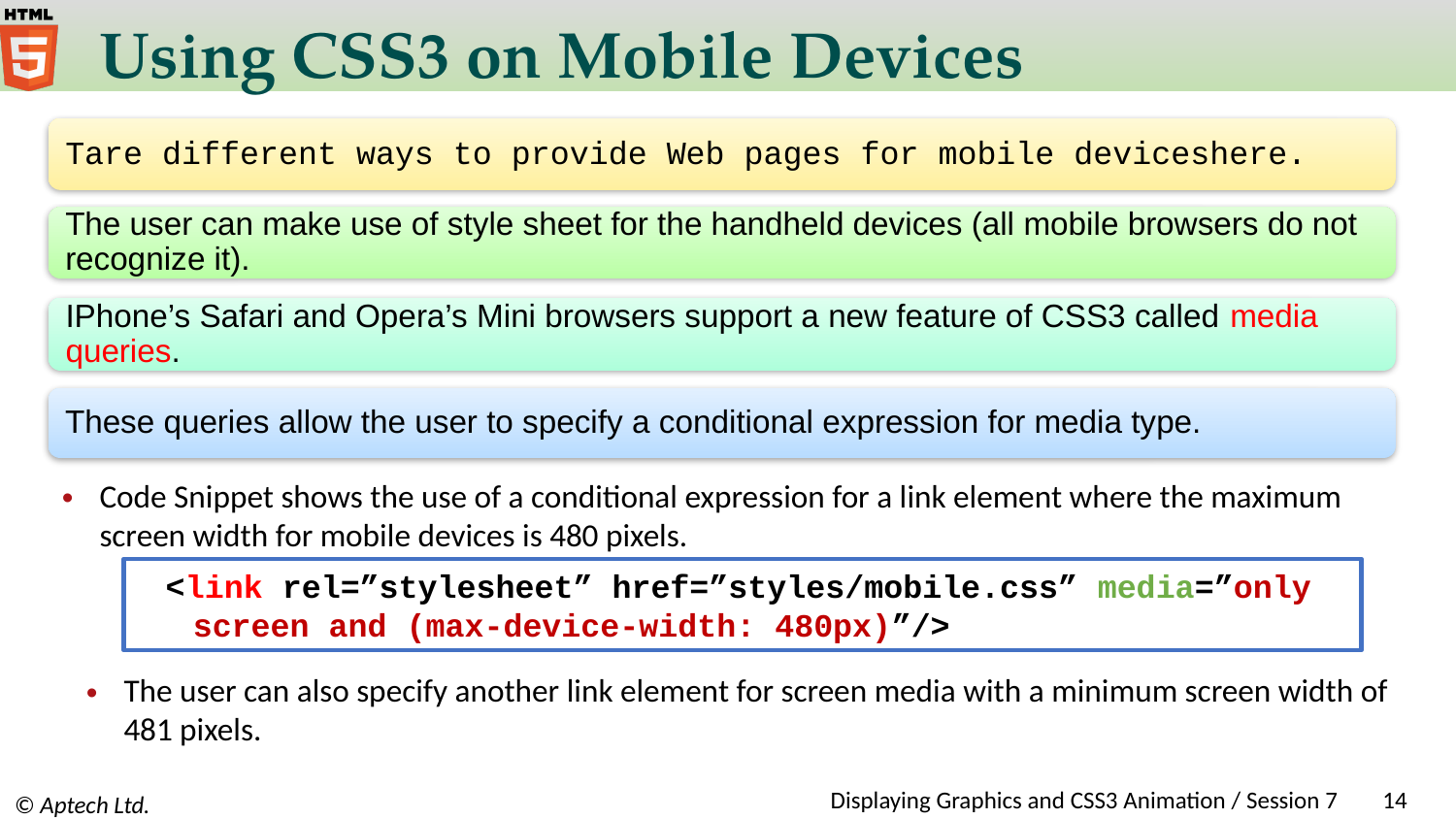

# Using CSS3 on Mobile Devices

Tare different ways to provide Web pages for mobile deviceshere.

The user can make use of style sheet for the handheld devices (all mobile browsers do not recognize it).

IPhone’s Safari and Opera’s Mini browsers support a new feature of CSS3 called media queries.

These queries allow the user to specify a conditional expression for media type.
Code Snippet shows the use of a conditional expression for a link element where the maximum screen width for mobile devices is 480 pixels.
<link rel=”stylesheet” href=”styles/mobile.css” media=”only screen and (max-device-width: 480px)”/>
The user can also specify another link element for screen media with a minimum screen width of 481 pixels.
Displaying Graphics and CSS3 Animation / Session 7
14